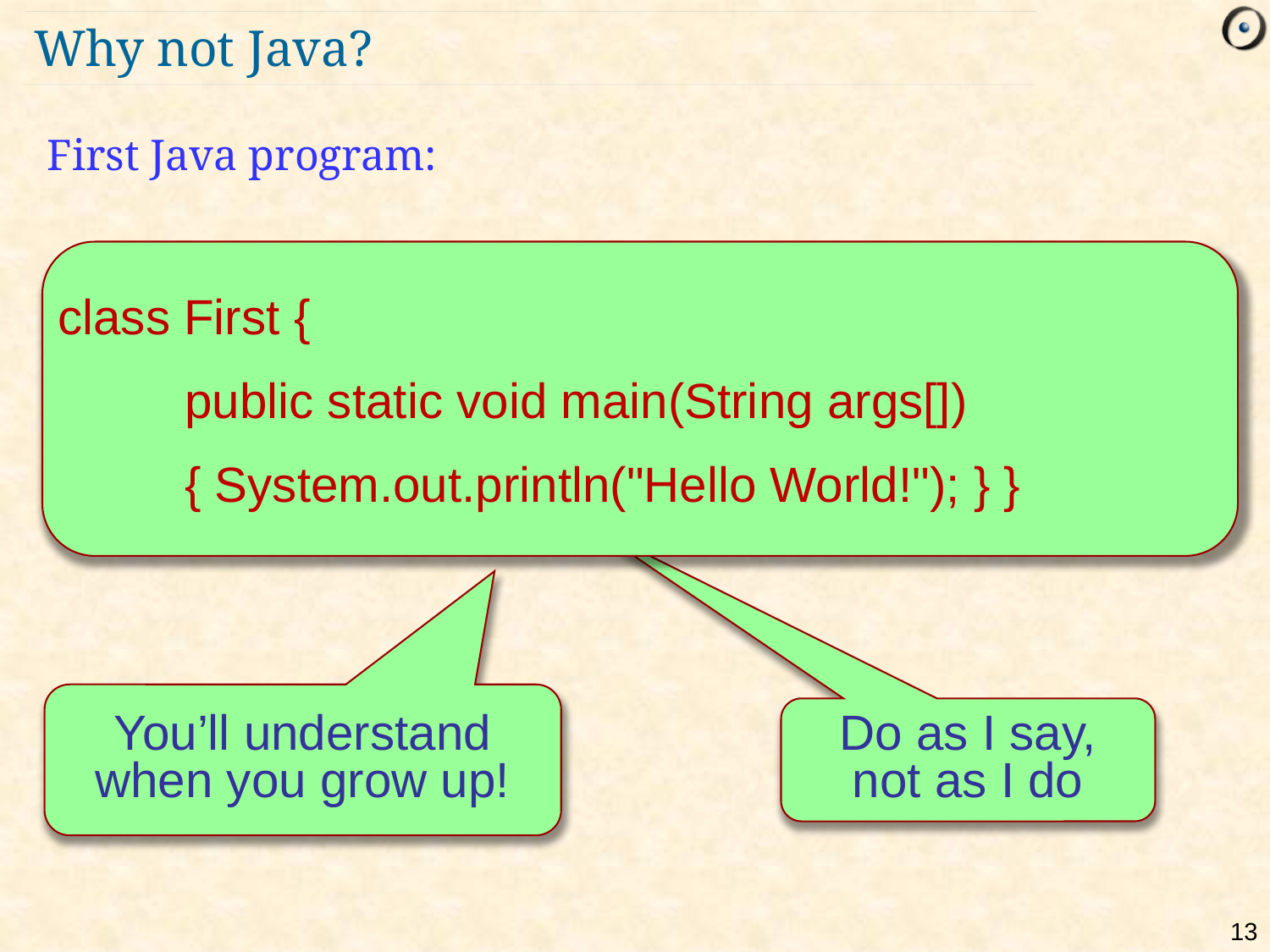

# Why not Java?
First Java program:
class First {
	public static void main(String args[])
	{ System.out.println("Hello World!"); } }
You’ll understand when you grow up!
Do as I say,
not as I do